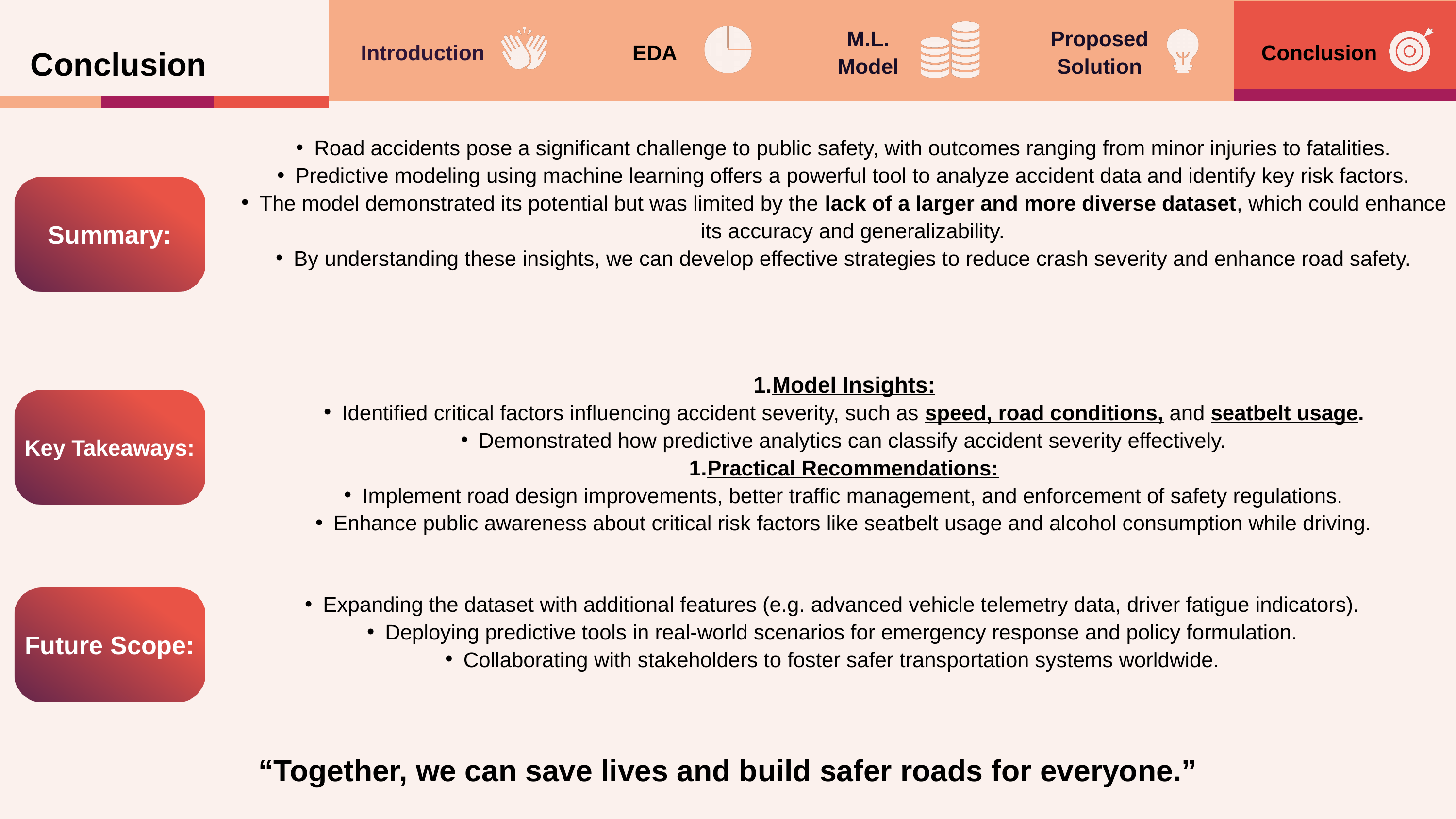

M.L.
Model
Proposed
Solution

Introduction
EDA
Conclusion
Conclusion

Road accidents pose a significant challenge to public safety, with outcomes ranging from minor injuries to fatalities.
Predictive modeling using machine learning offers a powerful tool to analyze accident data and identify key risk factors.
The model demonstrated its potential but was limited by the lack of a larger and more diverse dataset, which could enhance its accuracy and generalizability.
By understanding these insights, we can develop effective strategies to reduce crash severity and enhance road safety.

Summary:
Model Insights:
Identified critical factors influencing accident severity, such as speed, road conditions, and seatbelt usage.
Demonstrated how predictive analytics can classify accident severity effectively.
Practical Recommendations:
Implement road design improvements, better traffic management, and enforcement of safety regulations.
Enhance public awareness about critical risk factors like seatbelt usage and alcohol consumption while driving.

Key Takeaways:

Expanding the dataset with additional features (e.g. advanced vehicle telemetry data, driver fatigue indicators).
Deploying predictive tools in real-world scenarios for emergency response and policy formulation.
Collaborating with stakeholders to foster safer transportation systems worldwide.
Future Scope:
“Together, we can save lives and build safer roads for everyone.”